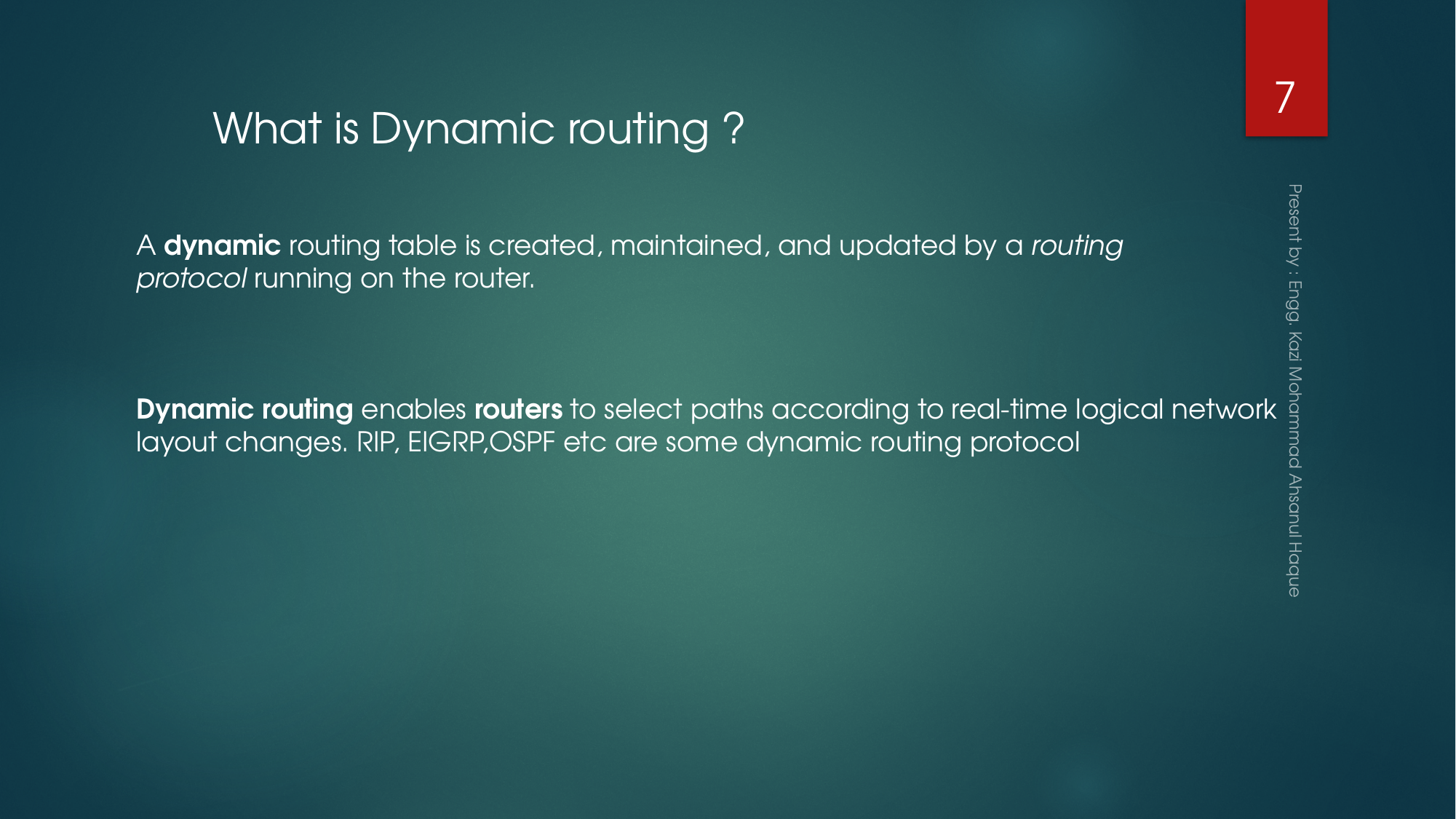

7
What is Dynamic routing ?
A dynamic routing table is created, maintained, and updated by a routing
protocol running on the router.

Dynamic routing enables routers to select paths according to real-time logical network layout changes. RIP, EIGRP,OSPF etc are some dynamic routing protocol
Present by : Engg. Kazi Mohammad Ahsanul Haque